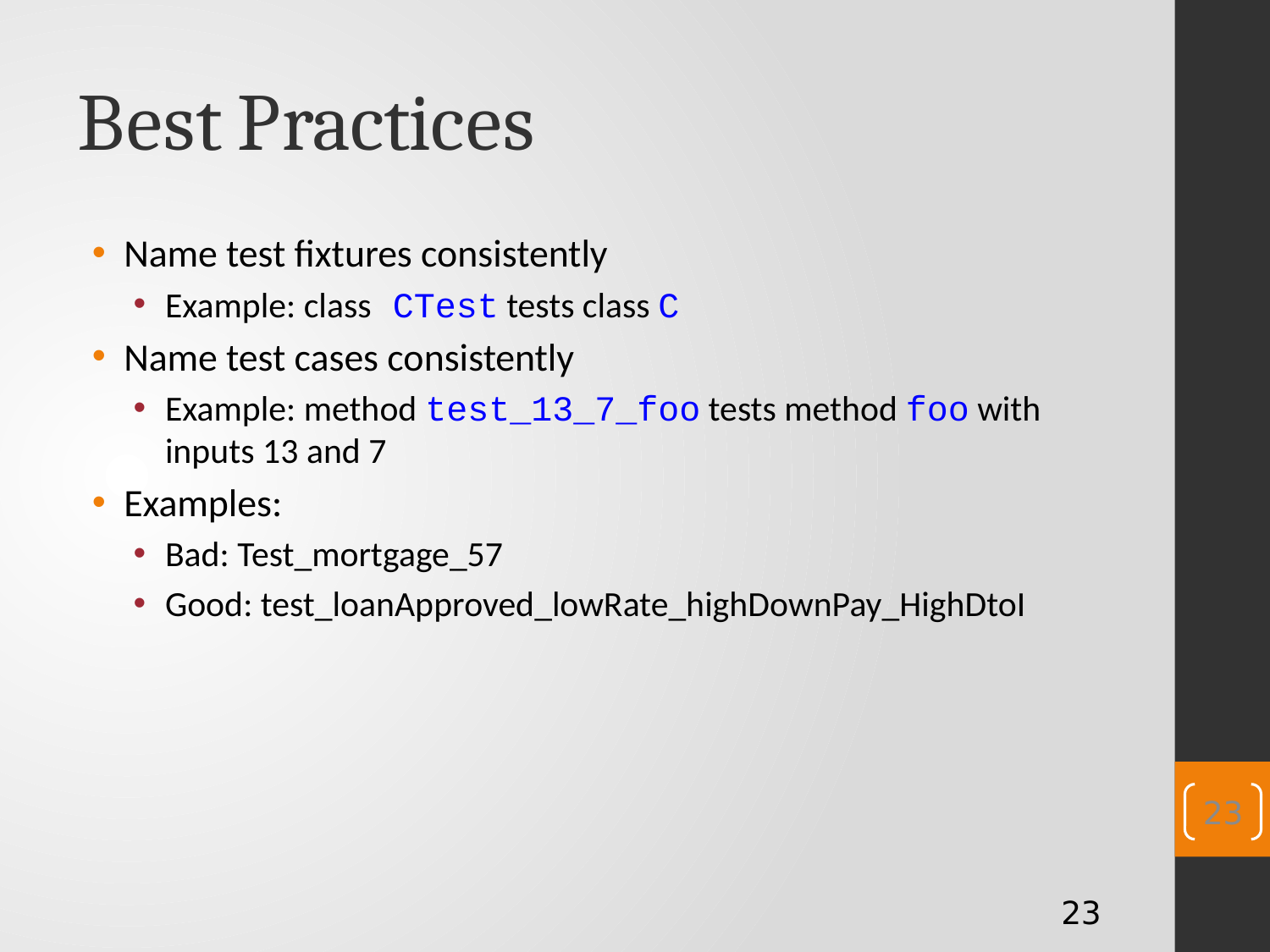

# Best Practices
Name test fixtures consistently
Example: class CTest tests class C
Name test cases consistently
Example: method test_13_7_foo tests method foo with inputs 13 and 7
Examples:
Bad: Test_mortgage_57
Good: test_loanApproved_lowRate_highDownPay_HighDtoI
23